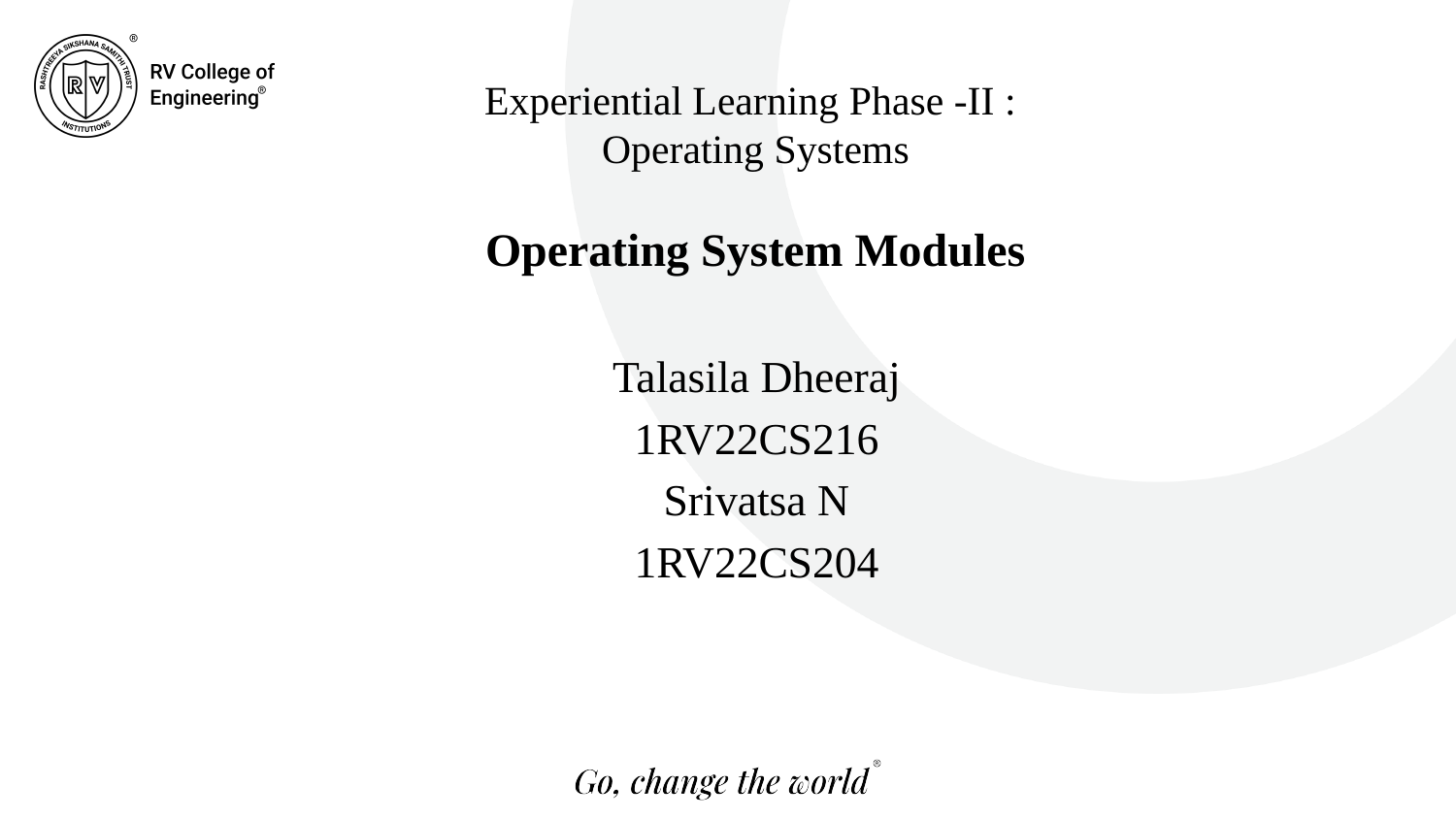

Experiential Learning Phase -II :
Operating Systems

Operating System Modules

Talasila Dheeraj
1RV22CS216
Srivatsa N
1RV22CS204